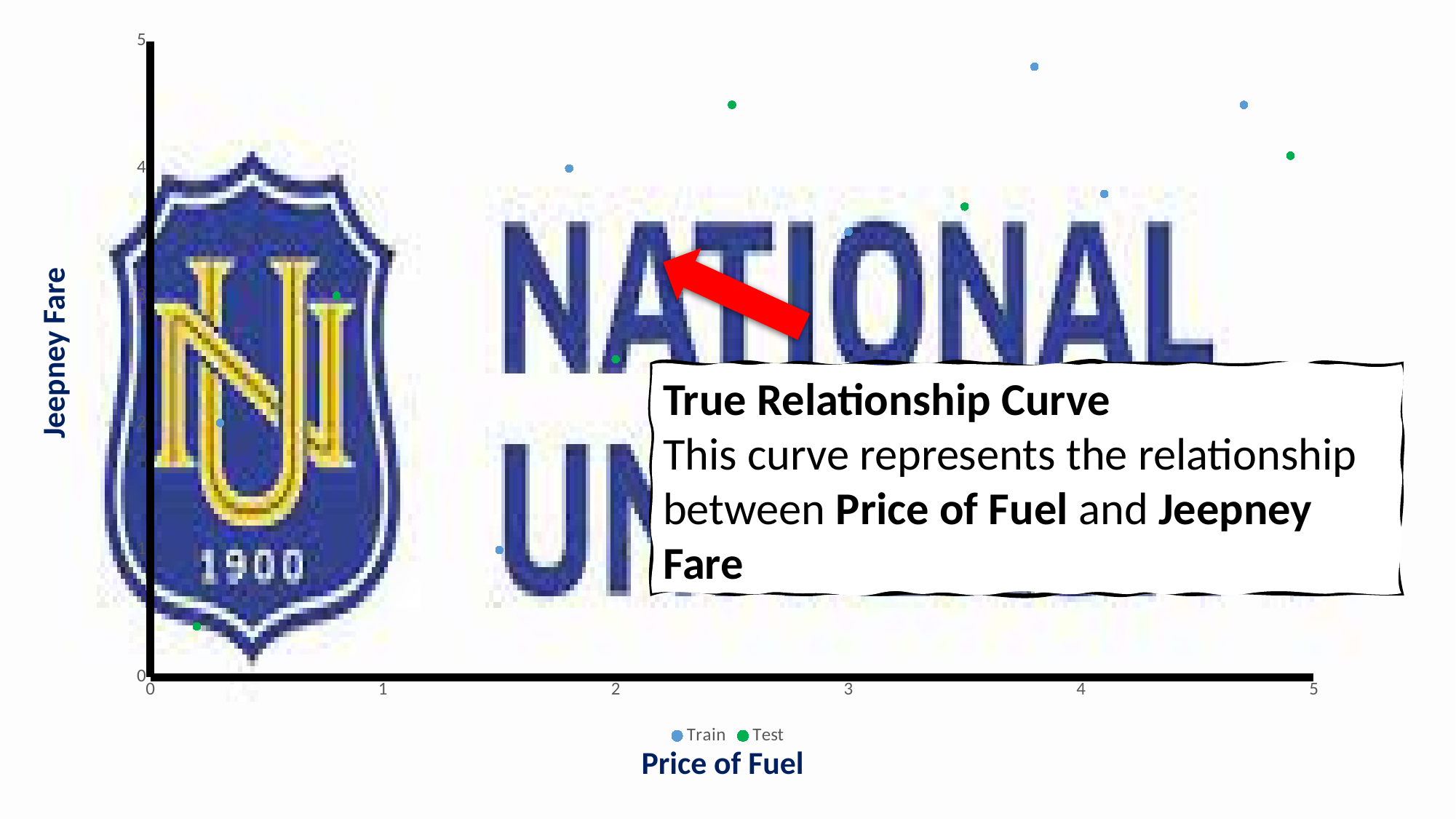

### Chart

| Category |  |  |
|---|---|---|
Jeepney Fare
True Relationship Curve
This curve represents the relationship between Price of Fuel and Jeepney Fare
Price of Fuel